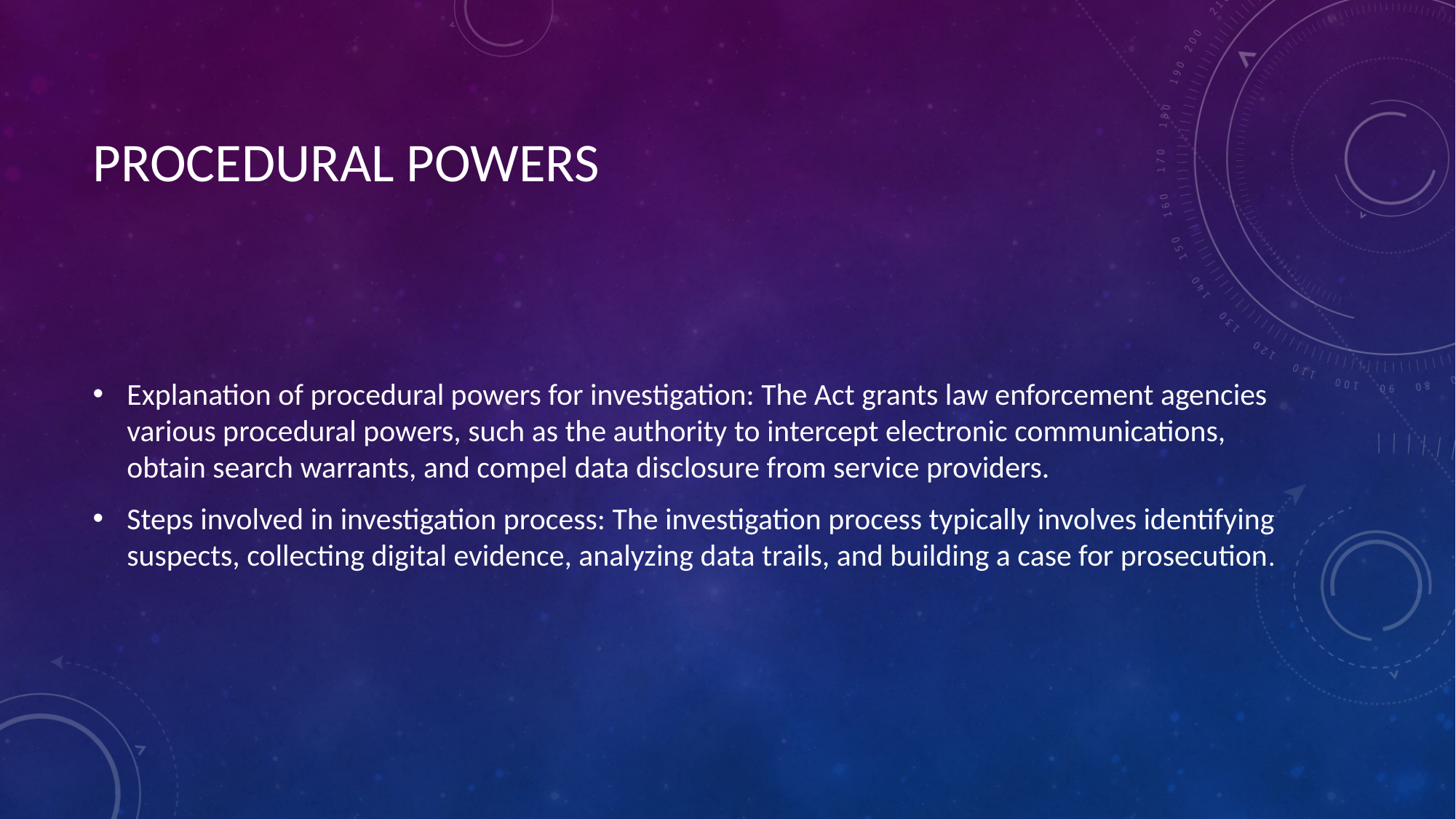

# Procedural Powers
Explanation of procedural powers for investigation: The Act grants law enforcement agencies various procedural powers, such as the authority to intercept electronic communications, obtain search warrants, and compel data disclosure from service providers.
Steps involved in investigation process: The investigation process typically involves identifying suspects, collecting digital evidence, analyzing data trails, and building a case for prosecution.